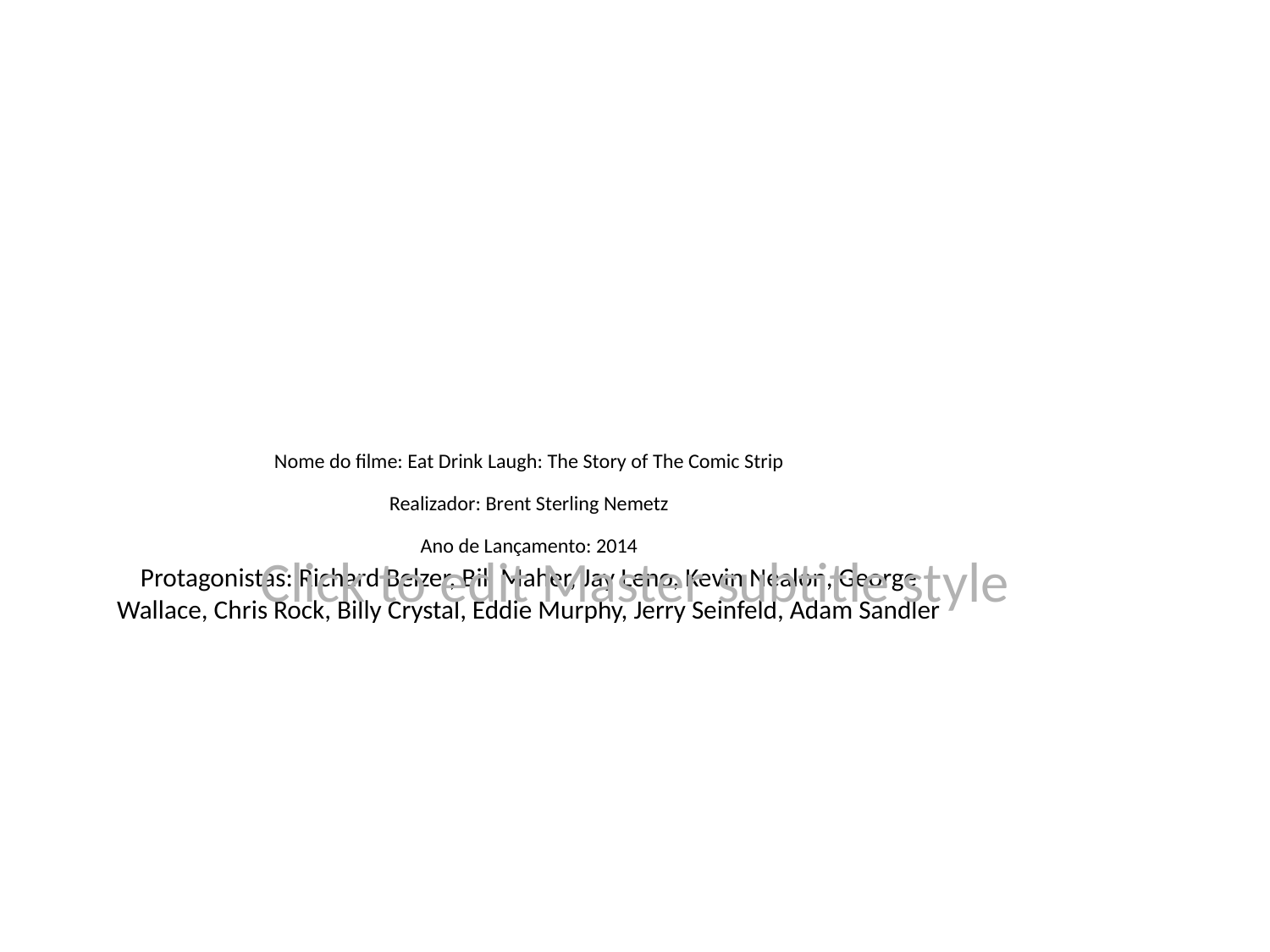

# Nome do filme: Eat Drink Laugh: The Story of The Comic Strip
Realizador: Brent Sterling Nemetz
Ano de Lançamento: 2014
Protagonistas: Richard Belzer, Bill Maher, Jay Leno, Kevin Nealon, George Wallace, Chris Rock, Billy Crystal, Eddie Murphy, Jerry Seinfeld, Adam Sandler
Click to edit Master subtitle style